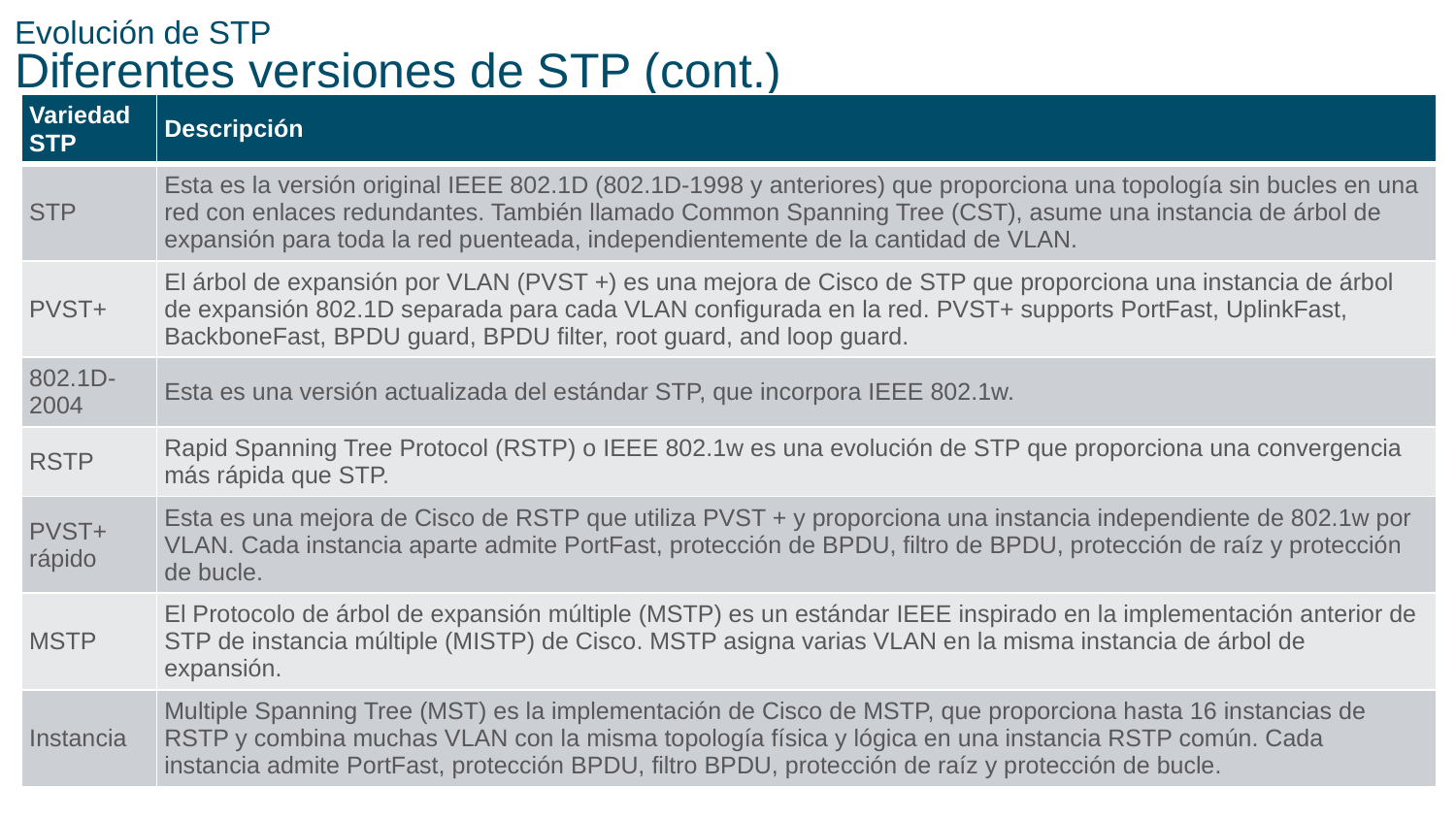

# Evolución de STP Diferentes versiones de STP (cont.)
| Variedad STP | Descripción |
| --- | --- |
| STP | Esta es la versión original IEEE 802.1D (802.1D-1998 y anteriores) que proporciona una topología sin bucles en una red con enlaces redundantes. También llamado Common Spanning Tree (CST), asume una instancia de árbol de expansión para toda la red puenteada, independientemente de la cantidad de VLAN. |
| PVST+ | El árbol de expansión por VLAN (PVST +) es una mejora de Cisco de STP que proporciona una instancia de árbol de expansión 802.1D separada para cada VLAN configurada en la red. PVST+ supports PortFast, UplinkFast, BackboneFast, BPDU guard, BPDU filter, root guard, and loop guard. |
| 802.1D-2004 | Esta es una versión actualizada del estándar STP, que incorpora IEEE 802.1w. |
| RSTP | Rapid Spanning Tree Protocol (RSTP) o IEEE 802.1w es una evolución de STP que proporciona una convergencia más rápida que STP. |
| PVST+ rápido | Esta es una mejora de Cisco de RSTP que utiliza PVST + y proporciona una instancia independiente de 802.1w por VLAN. Cada instancia aparte admite PortFast, protección de BPDU, filtro de BPDU, protección de raíz y protección de bucle. |
| MSTP | El Protocolo de árbol de expansión múltiple (MSTP) es un estándar IEEE inspirado en la implementación anterior de STP de instancia múltiple (MISTP) de Cisco. MSTP asigna varias VLAN en la misma instancia de árbol de expansión. |
| Instancia | Multiple Spanning Tree (MST) es la implementación de Cisco de MSTP, que proporciona hasta 16 instancias de RSTP y combina muchas VLAN con la misma topología física y lógica en una instancia RSTP común. Cada instancia admite PortFast, protección BPDU, filtro BPDU, protección de raíz y protección de bucle. |